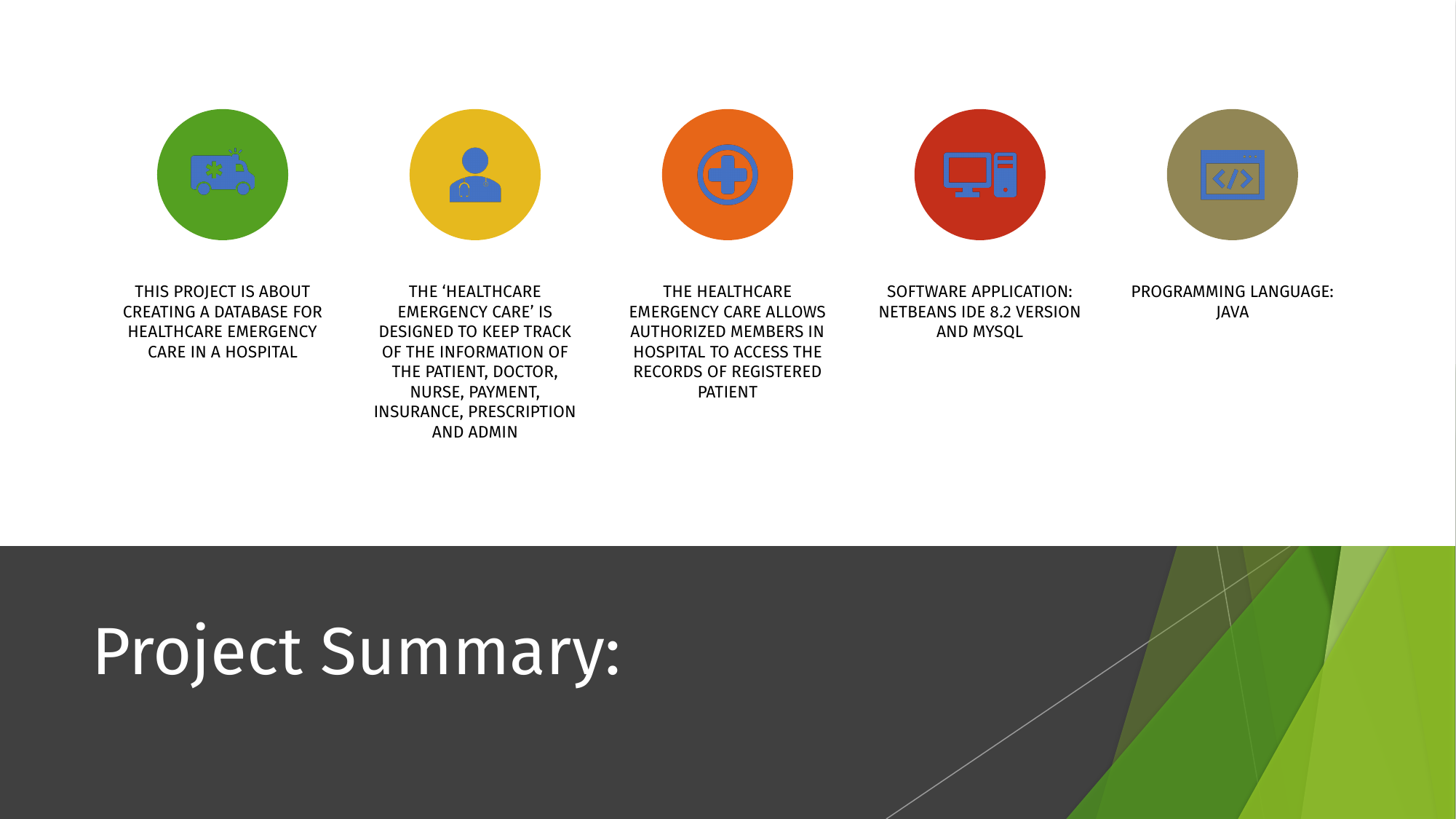

This project is about creating a database for healthcare emergency care in a hospital
The ‘healthcare emergency care’ is designed to keep track of the information of the patient, doctor, nurse, payment, insurance, prescription and admin
The healthcare emergency care allows authorized members in hospital to access the records of registered patient
Software application: NetBeans IDE 8.2 Version and MySQL
Programming language: Java

# Project Summary: